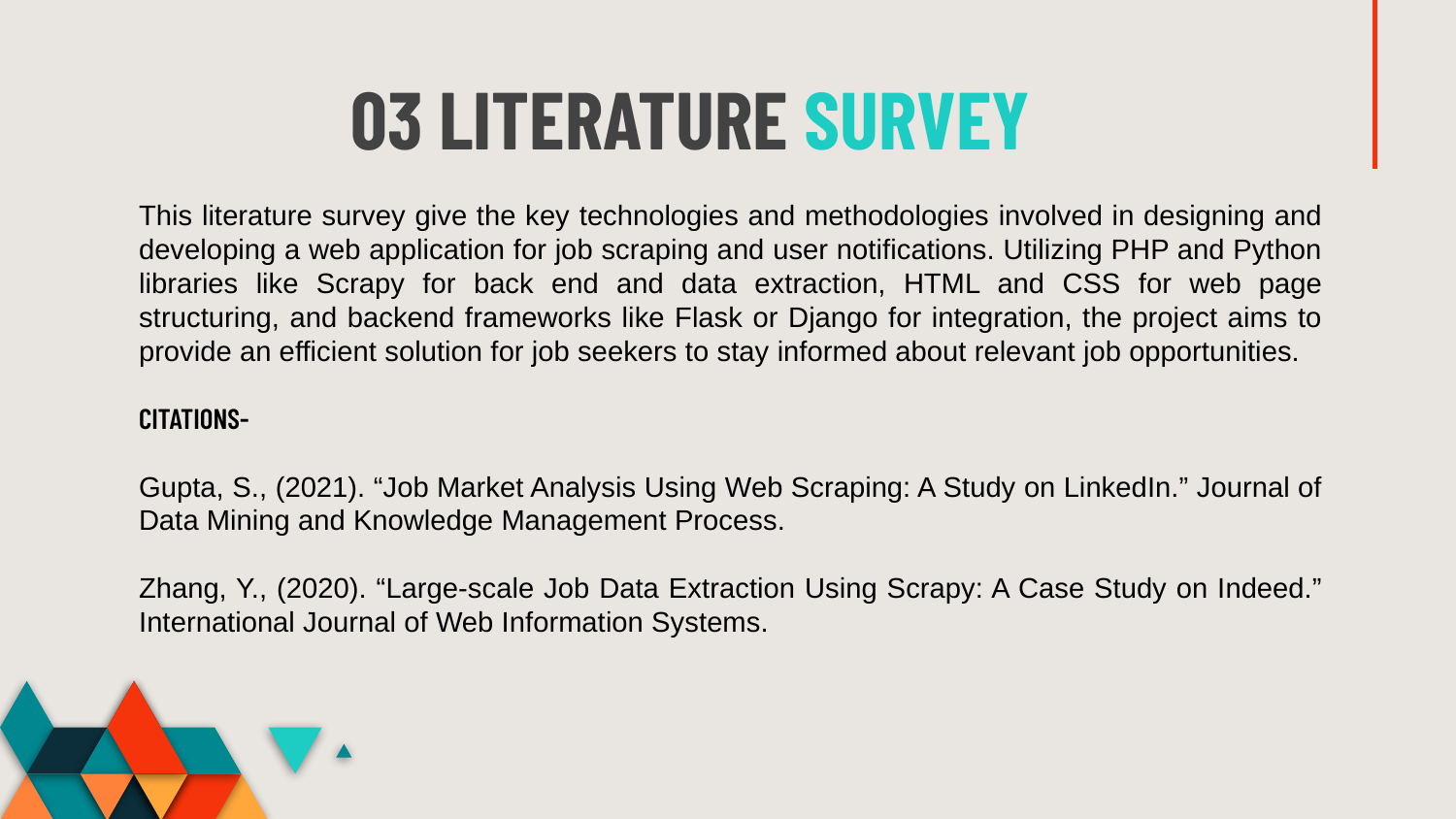

# 03 LITERATURE SURVEY
This literature survey give the key technologies and methodologies involved in designing and developing a web application for job scraping and user notifications. Utilizing PHP and Python libraries like Scrapy for back end and data extraction, HTML and CSS for web page structuring, and backend frameworks like Flask or Django for integration, the project aims to provide an efficient solution for job seekers to stay informed about relevant job opportunities.

CITATIONS-

Gupta, S., (2021). “Job Market Analysis Using Web Scraping: A Study on LinkedIn.” Journal of Data Mining and Knowledge Management Process.

Zhang, Y., (2020). “Large-scale Job Data Extraction Using Scrapy: A Case Study on Indeed.” International Journal of Web Information Systems.